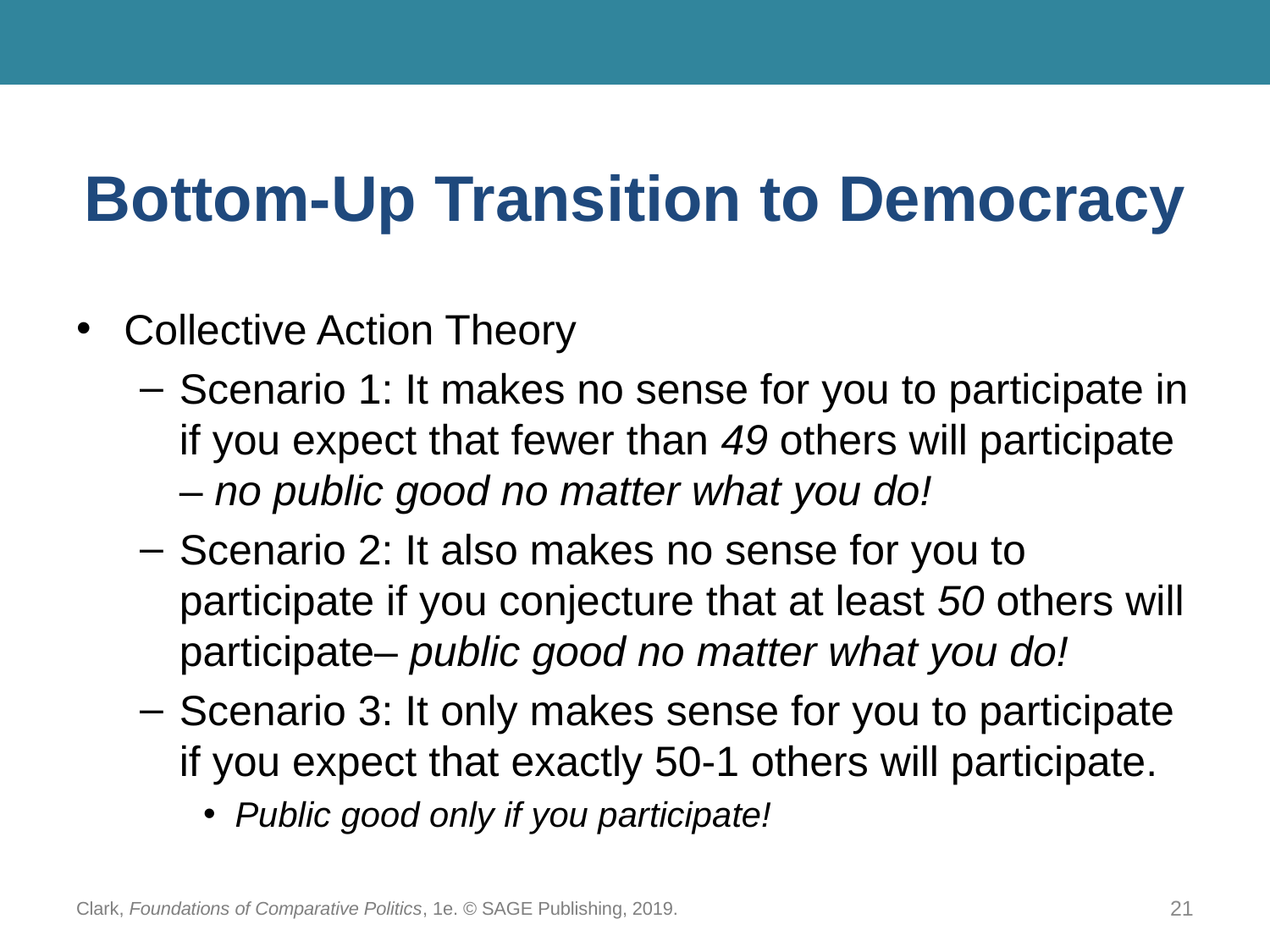

# Bottom-Up Transition to Democracy
Collective Action Theory
Scenario 1: It makes no sense for you to participate in if you expect that fewer than 49 others will participate – no public good no matter what you do!
Scenario 2: It also makes no sense for you to participate if you conjecture that at least 50 others will participate– public good no matter what you do!
Scenario 3: It only makes sense for you to participate if you expect that exactly 50-1 others will participate.
Public good only if you participate!
Clark, Foundations of Comparative Politics, 1e. © SAGE Publishing, 2019.
21